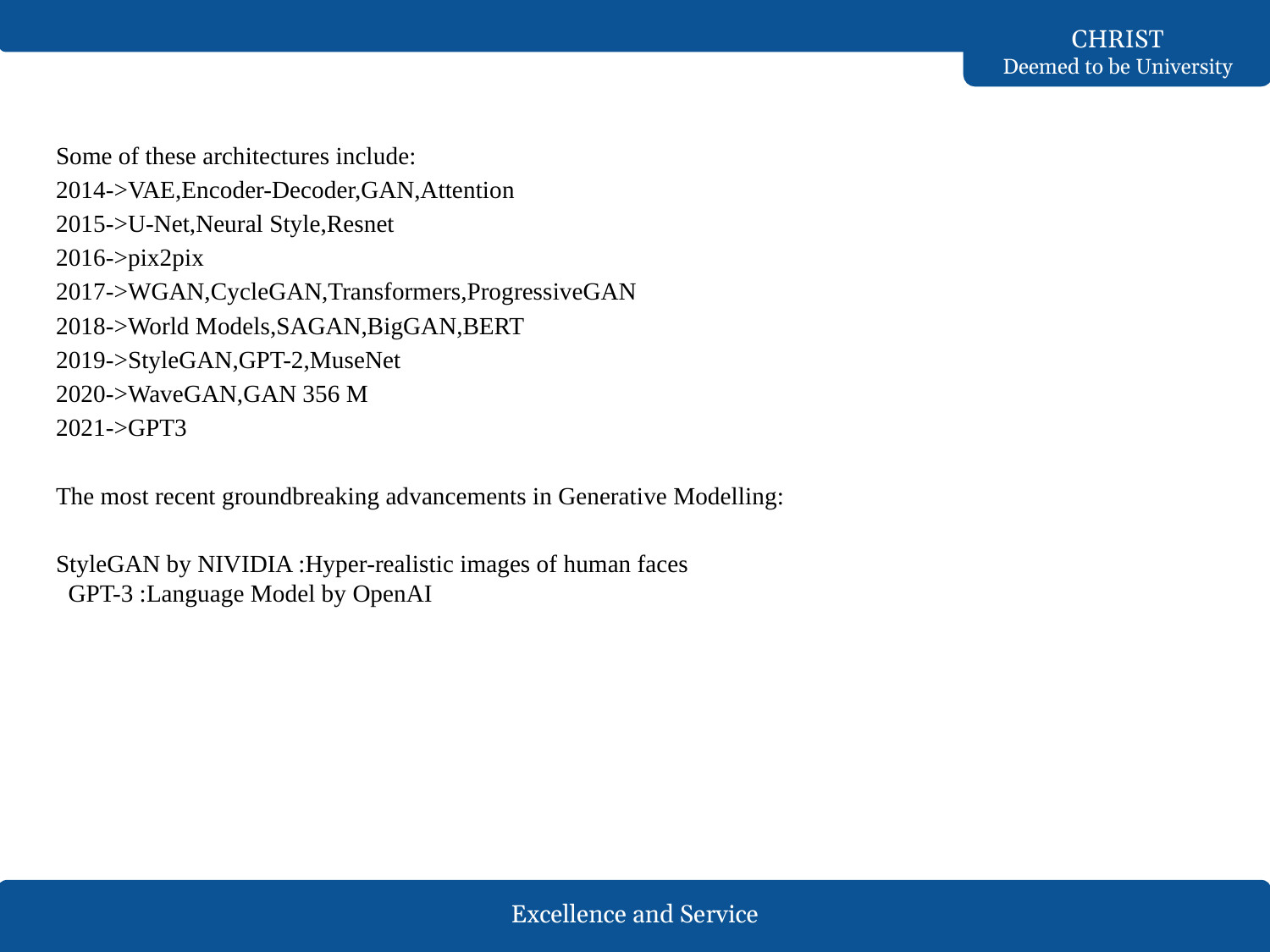

Some of these architectures include:
2014->VAE,Encoder-Decoder,GAN,Attention
2015->U-Net,Neural Style,Resnet
2016->pix2pix
2017->WGAN,CycleGAN,Transformers,ProgressiveGAN
2018->World Models,SAGAN,BigGAN,BERT
2019->StyleGAN,GPT-2,MuseNet
2020->WaveGAN,GAN 356 M
2021->GPT3

The most recent groundbreaking advancements in Generative Modelling:

StyleGAN by NIVIDIA :Hyper-realistic images of human faces
GPT-3 :Language Model by OpenAI